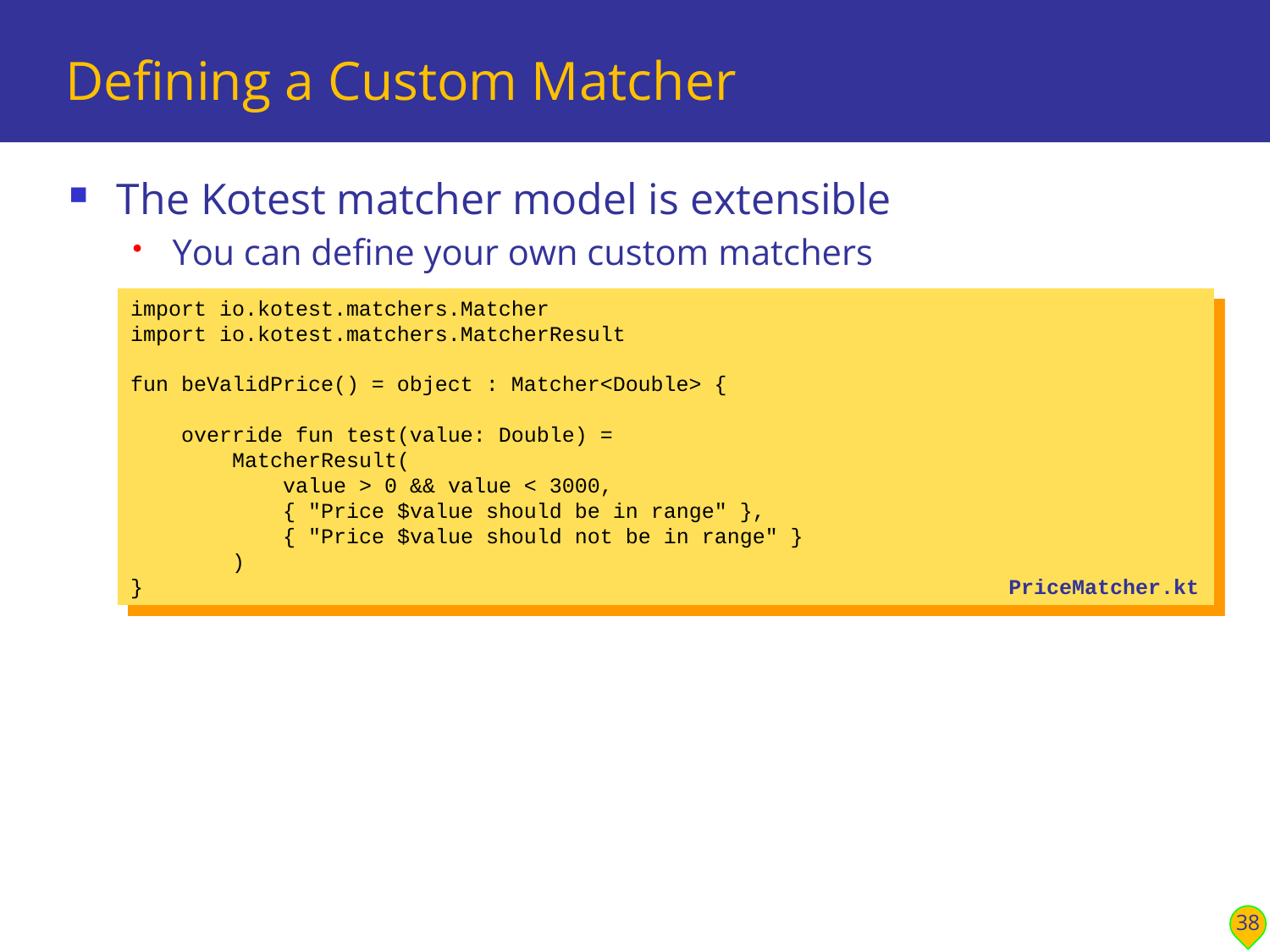

# Defining a Custom Matcher
The Kotest matcher model is extensible
You can define your own custom matchers
import io.kotest.matchers.Matcher
import io.kotest.matchers.MatcherResult

fun beValidPrice() = object : Matcher<Double> {

    override fun test(value: Double) =
        MatcherResult(
            value > 0 && value < 3000,
            { "Price $value should be in range" },
            { "Price $value should not be in range" }
        )
}
PriceMatcher.kt
38